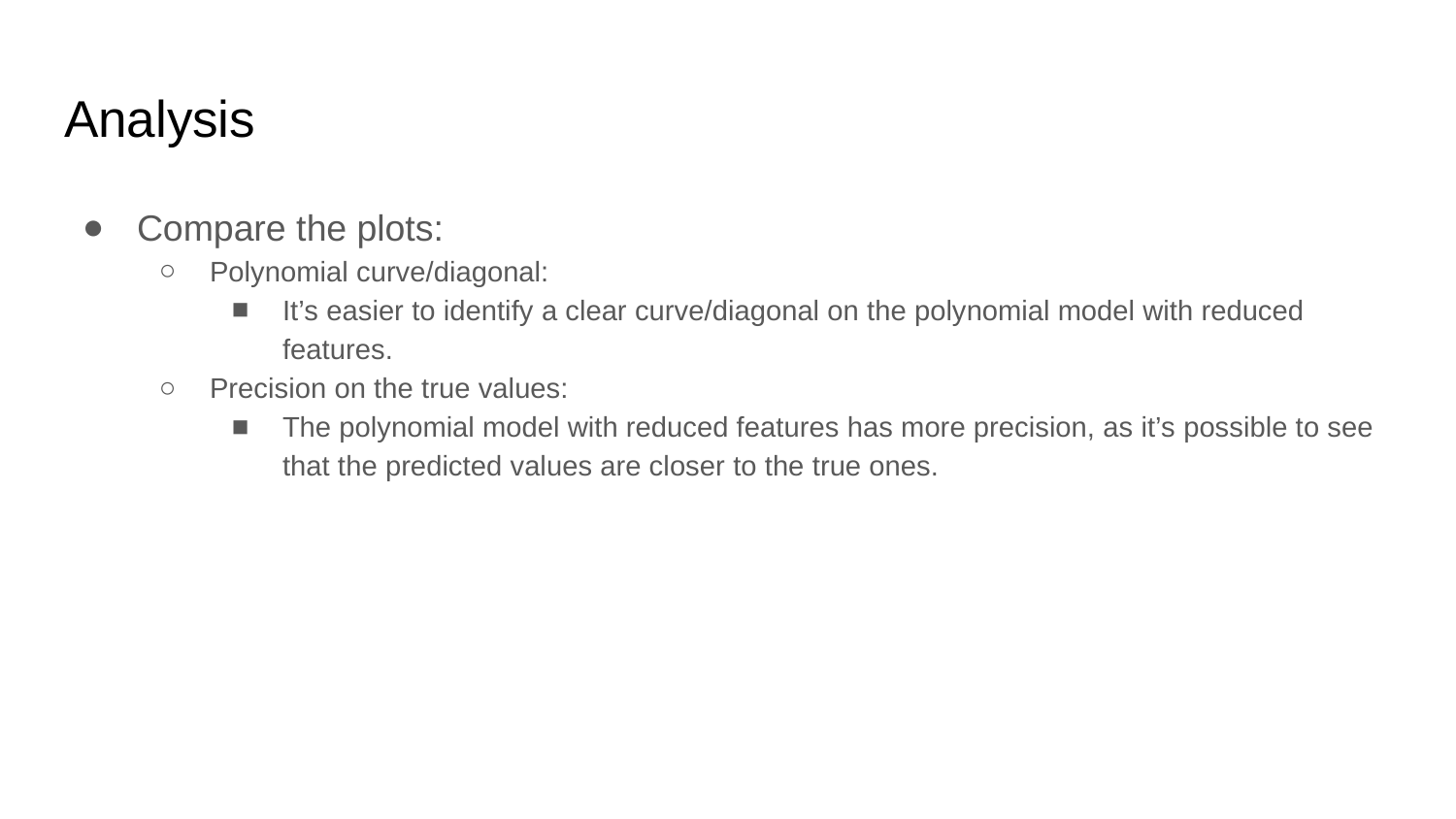

# Analysis
Compare the plots:
Polynomial curve/diagonal:
It’s easier to identify a clear curve/diagonal on the polynomial model with reduced features.
Precision on the true values:
The polynomial model with reduced features has more precision, as it’s possible to see that the predicted values are closer to the true ones.